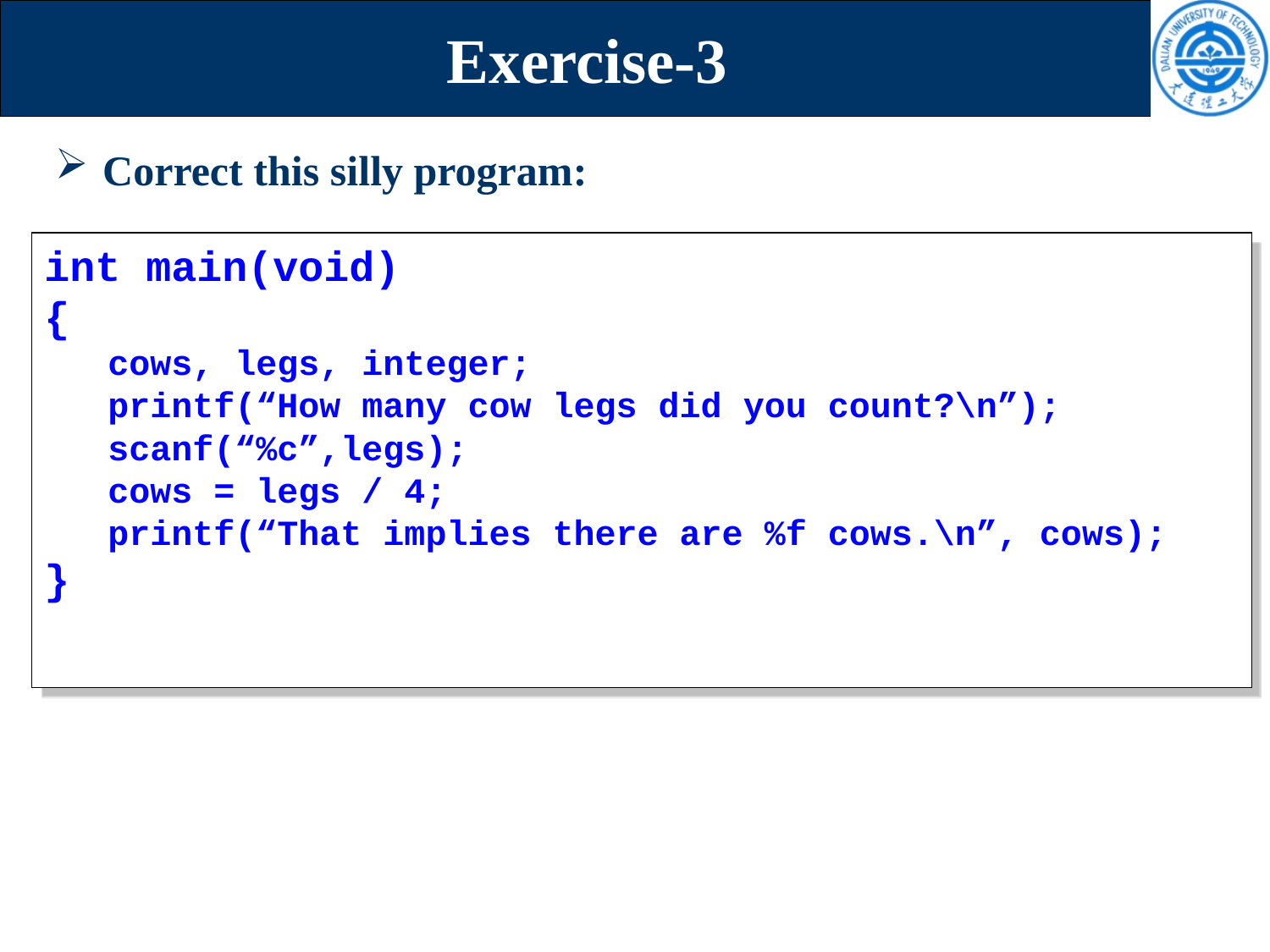

# Exercise-3
Correct this silly program:

int main(void)
{
   cows, legs, integer;
   printf(“How many cow legs did you count?\n”);
   scanf(“%c”,legs);
   cows = legs / 4;
   printf(“That implies there are %f cows.\n”, cows);
}